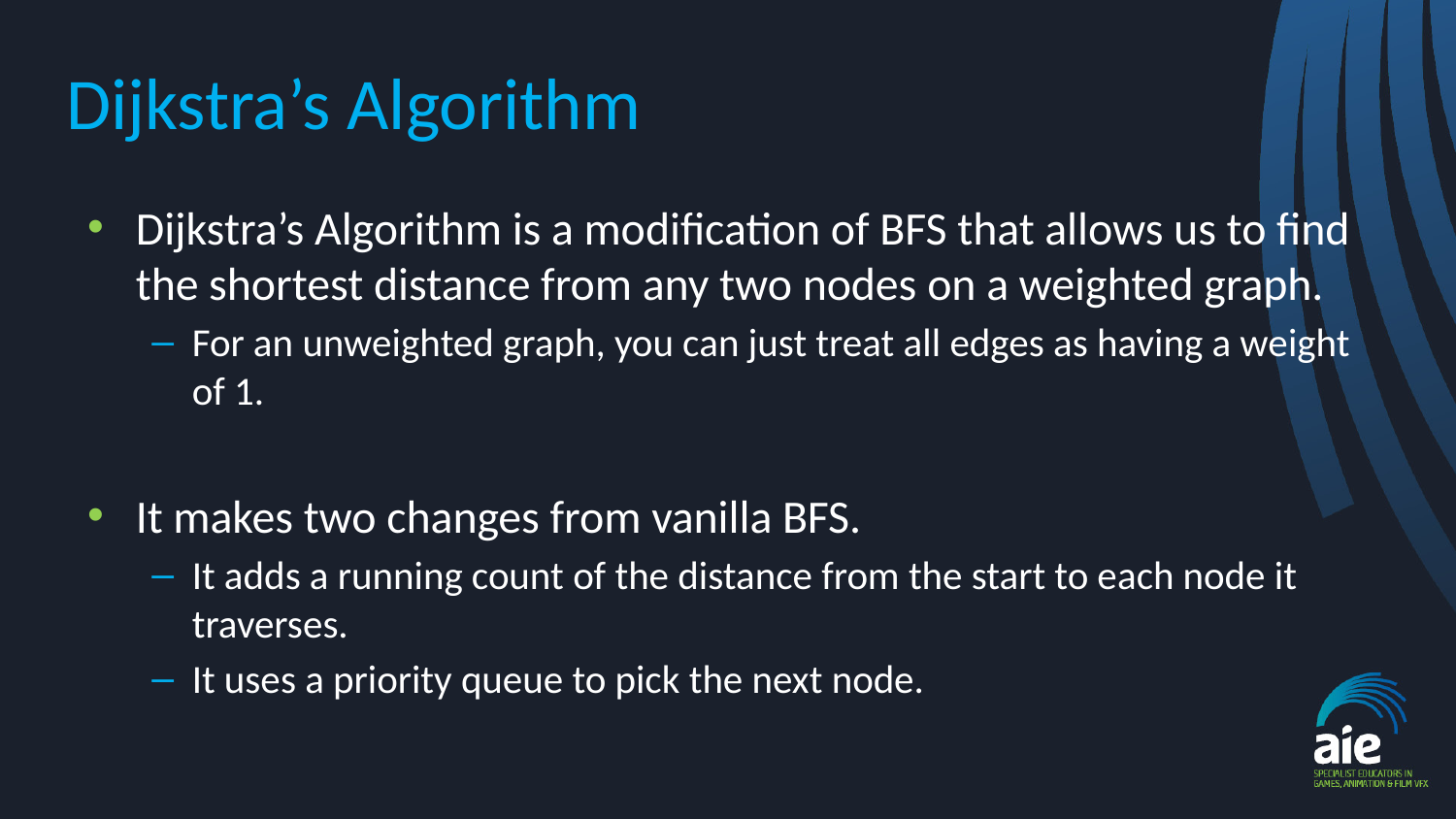

# Dijkstra’s Algorithm
Dijkstra’s Algorithm is a modification of BFS that allows us to find the shortest distance from any two nodes on a weighted graph.
For an unweighted graph, you can just treat all edges as having a weight of 1.

It makes two changes from vanilla BFS.
It adds a running count of the distance from the start to each node it traverses.
It uses a priority queue to pick the next node.